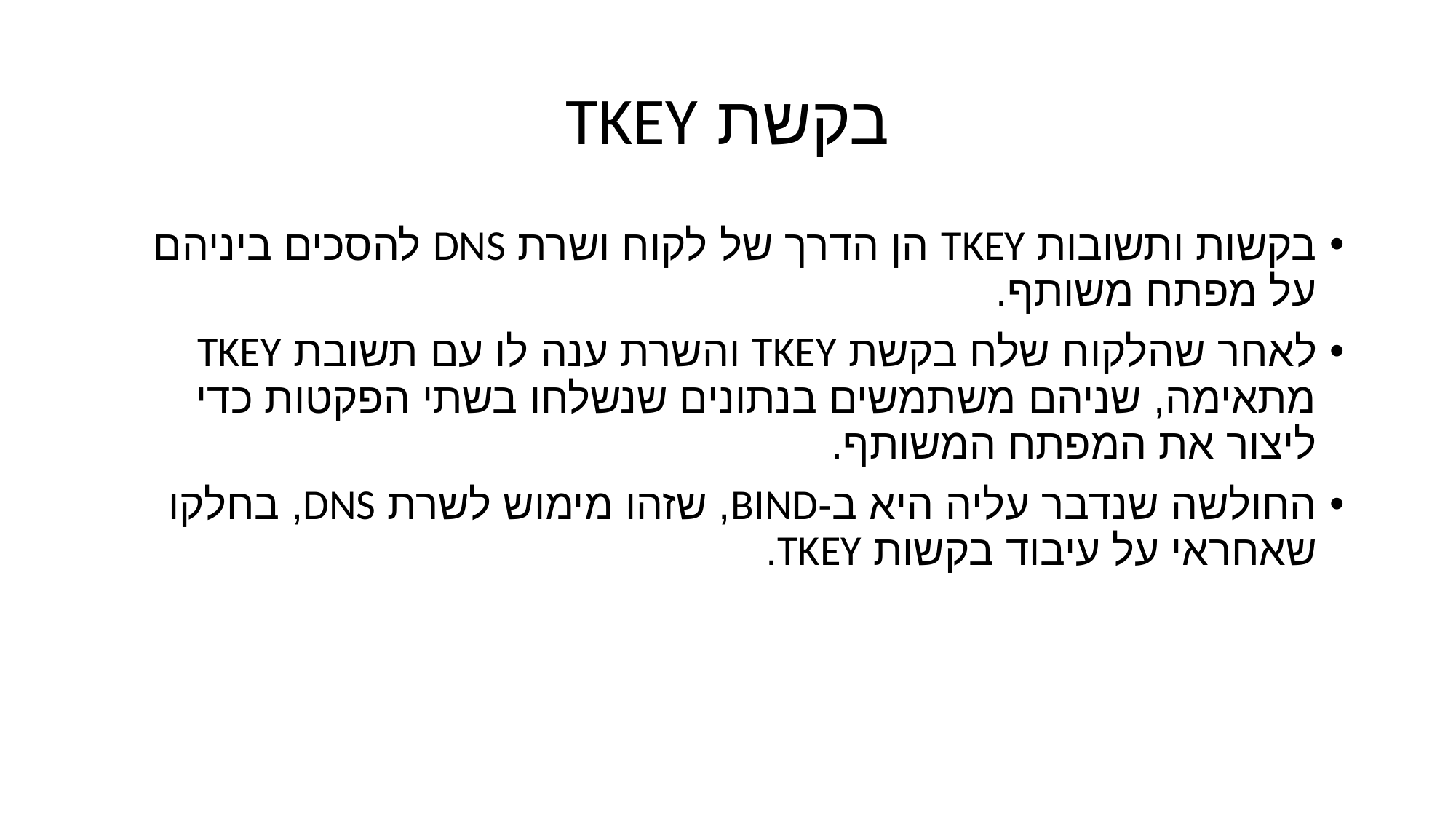

# בקשת TKEY
בקשות ותשובות TKEY הן הדרך של לקוח ושרת DNS להסכים ביניהם על מפתח משותף.
לאחר שהלקוח שלח בקשת TKEY והשרת ענה לו עם תשובת TKEY מתאימה, שניהם משתמשים בנתונים שנשלחו בשתי הפקטות כדי ליצור את המפתח המשותף.
החולשה שנדבר עליה היא ב-BIND, שזהו מימוש לשרת DNS, בחלקו שאחראי על עיבוד בקשות TKEY.